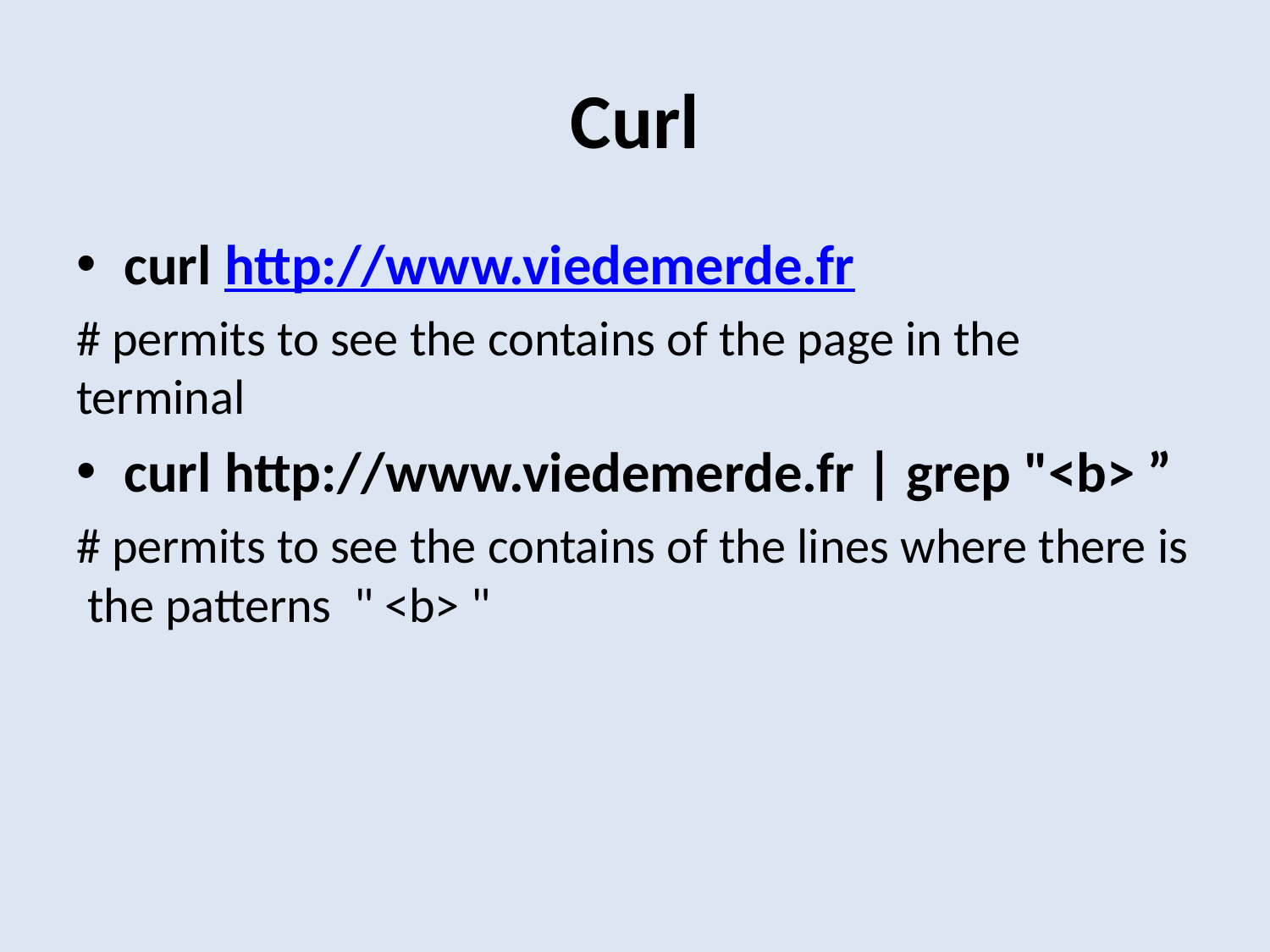

# Curl
curl http://www.viedemerde.fr
# permits to see the contains of the page in the terminal
curl http://www.viedemerde.fr | grep "<b> ”
# permits to see the contains of the lines where there is  the patterns  " <b> "